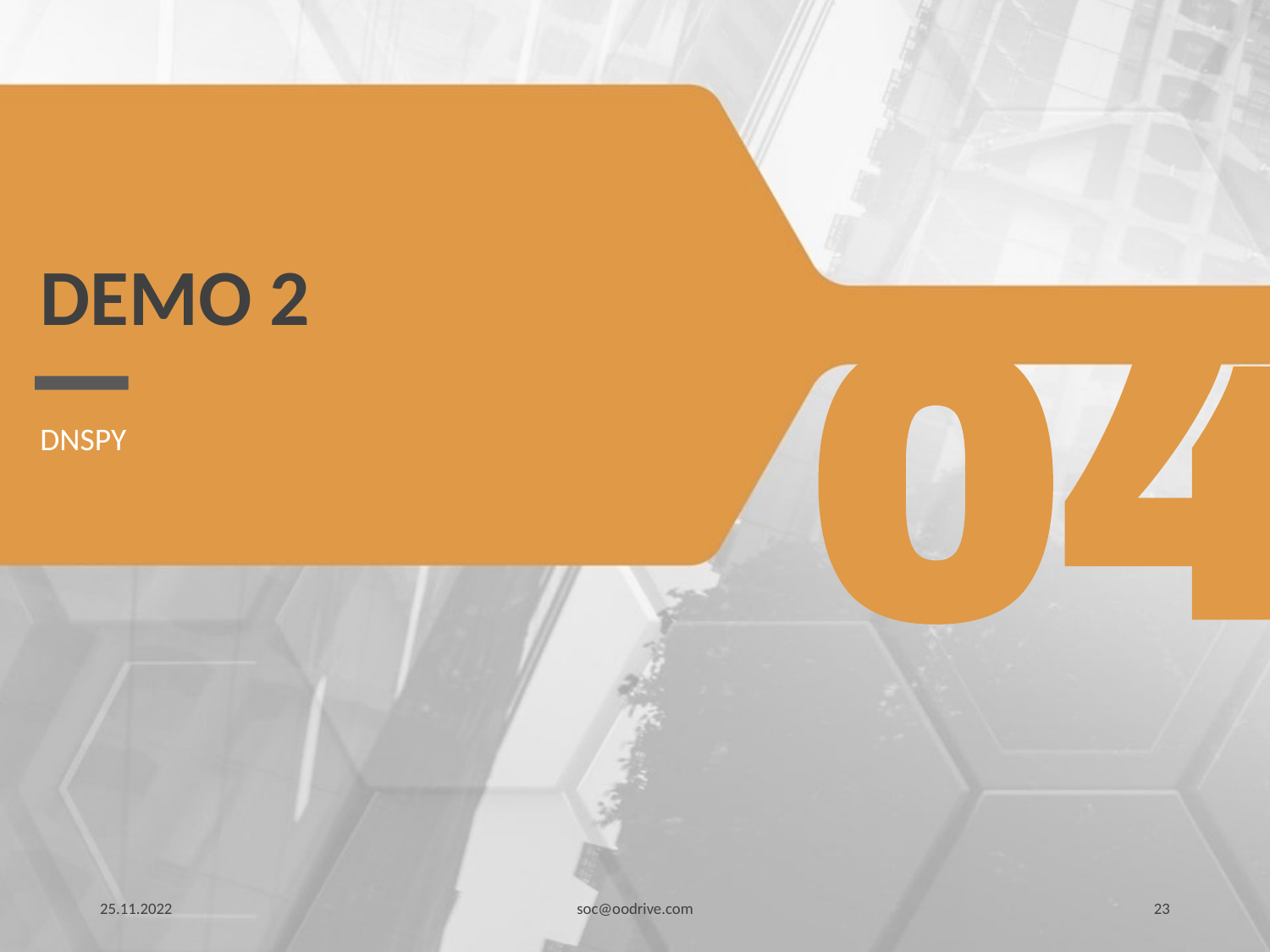

# Demo 2
04
dnspy
25.11.2022
soc@oodrive.com
23